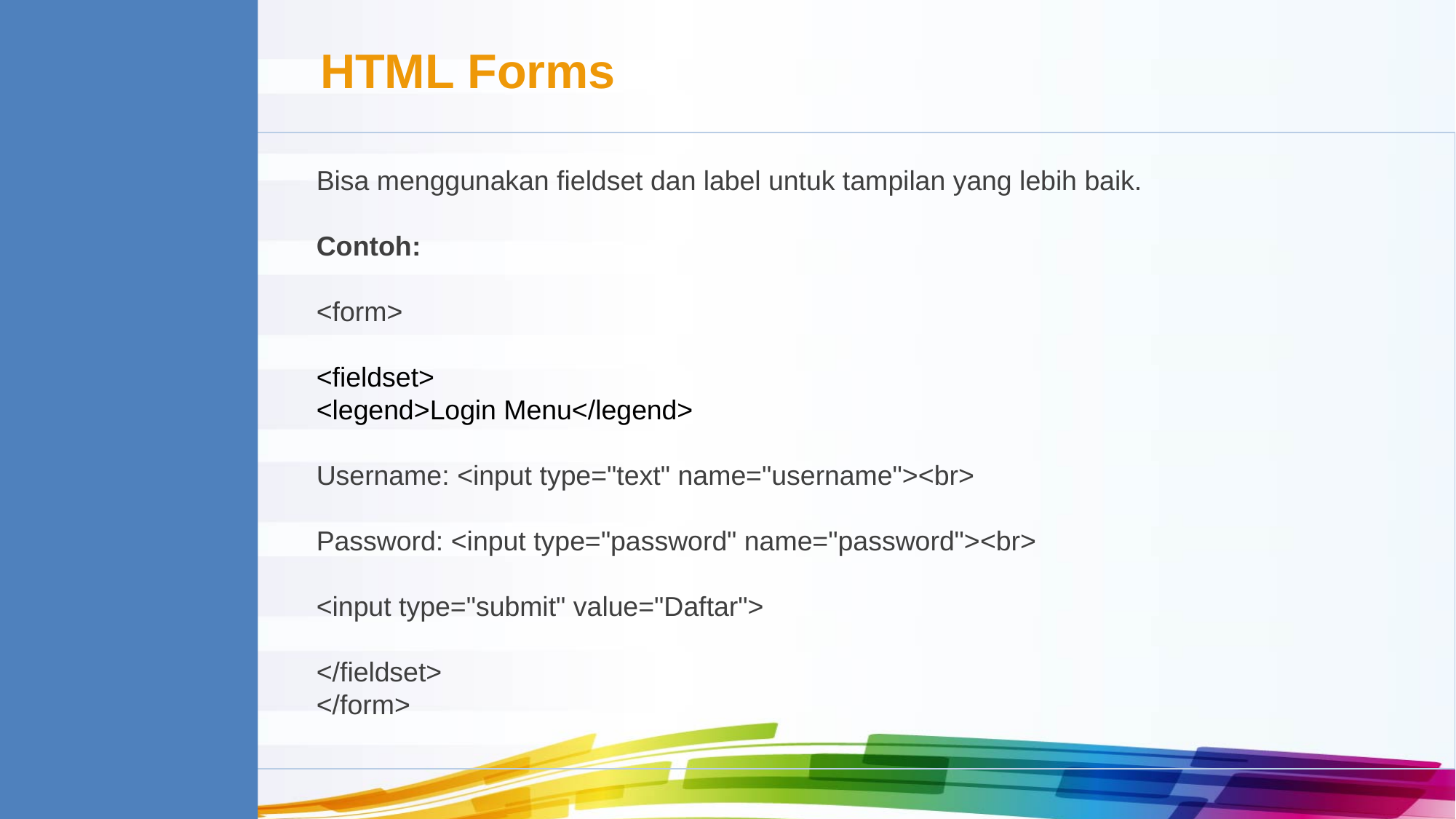

HTML Forms
Bisa menggunakan fieldset dan label untuk tampilan yang lebih baik.
Contoh:
<form>

<fieldset>
<legend>Login Menu</legend>
Username: <input type="text" name="username"><br>

Password: <input type="password" name="password"><br>

<input type="submit" value="Daftar">
</fieldset>
</form>